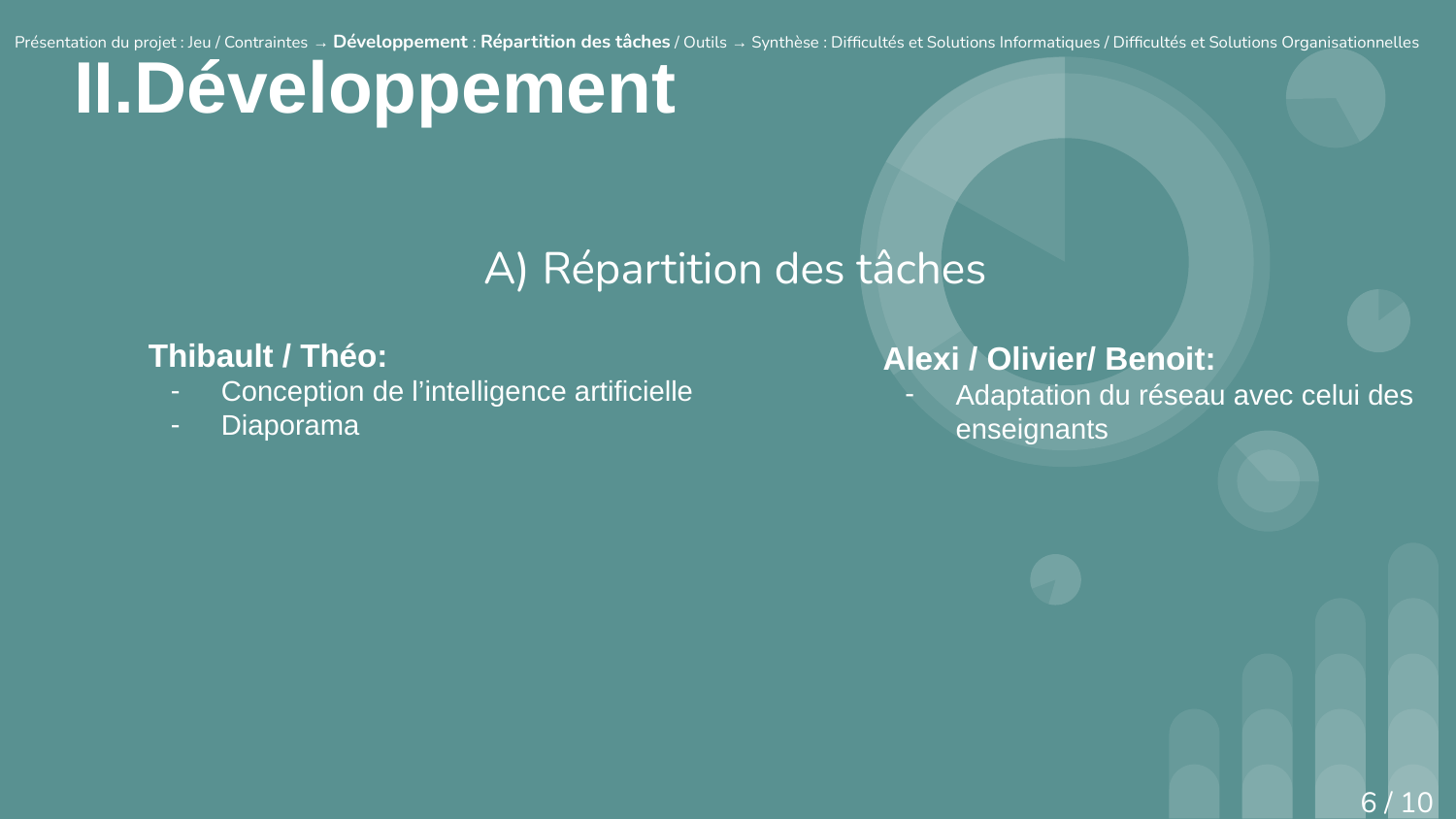

# II.Développement
Présentation du projet : Jeu / Contraintes → Développement : Répartition des tâches / Outils → Synthèse : Difficultés et Solutions Informatiques / Difficultés et Solutions Organisationnelles
Répartition des tâches

Thibault / Théo:
Conception de l’intelligence artificielle
Diaporama
Alexi / Olivier/ Benoit:
Adaptation du réseau avec celui des enseignants
6 / 10